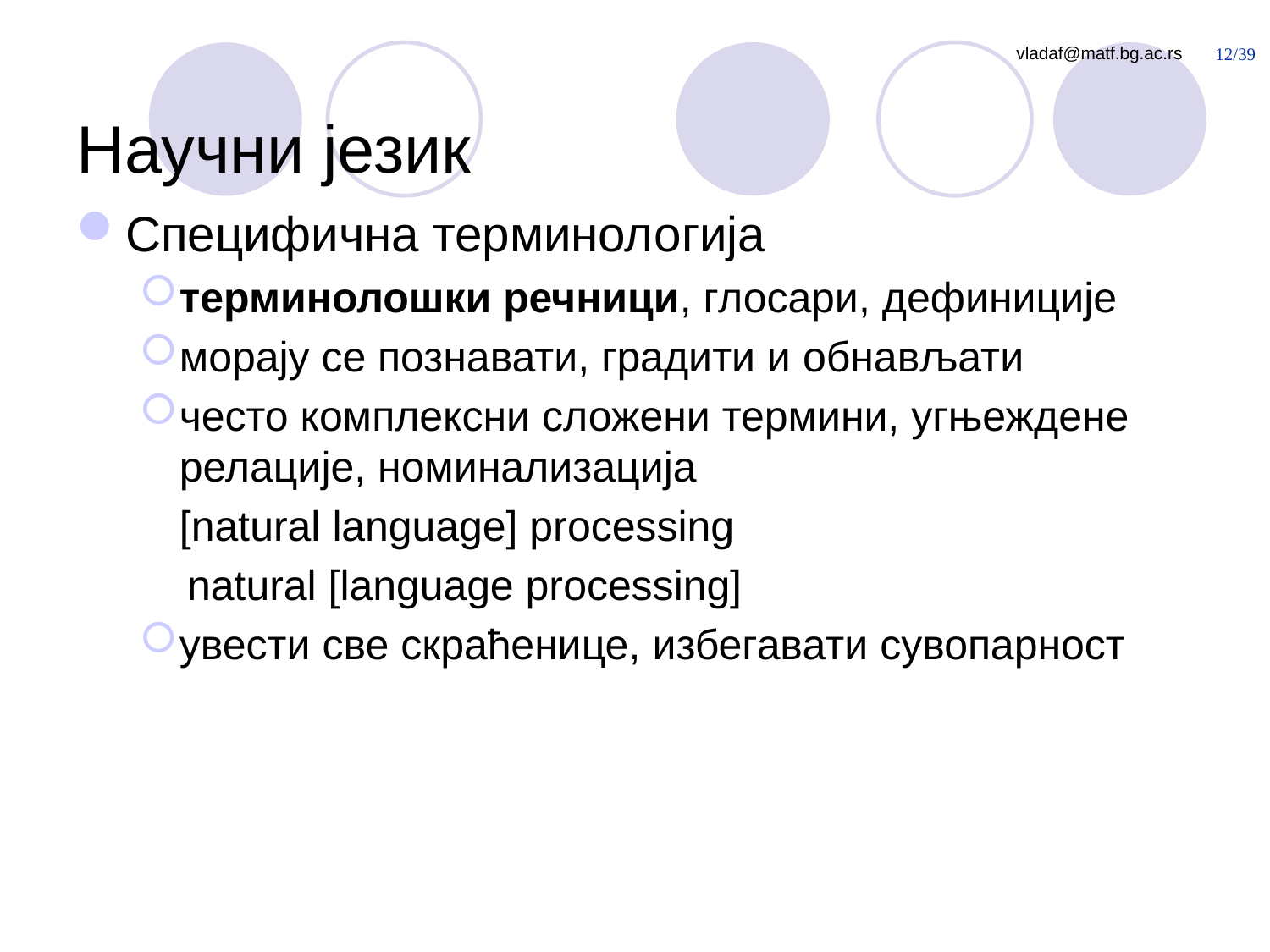

# Научни језик
Специфична терминологија
терминолошки речници, глосари, дефиниције
морају се познавати, градити и обнављати
често комплексни сложени термини, угњеждене релације, номинализација
	[natural language] processing
    natural [language processing]
увести све скраћенице, избегавати сувопарност